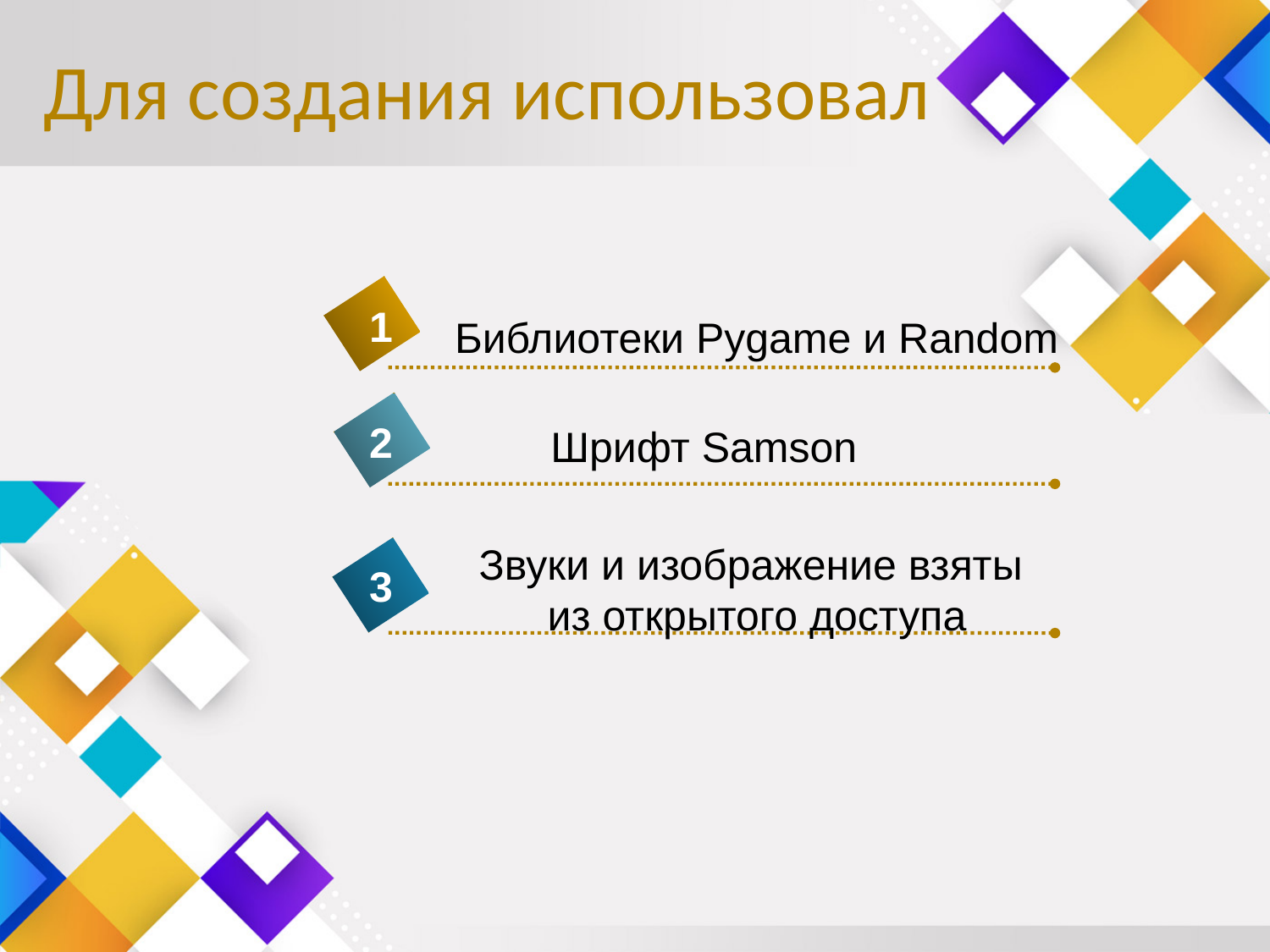

# Для создания использовал

1
Библиотеки Pygame и Random

2
Шрифт Samson

Звуки и изображение взяты
из открытого доступа

3